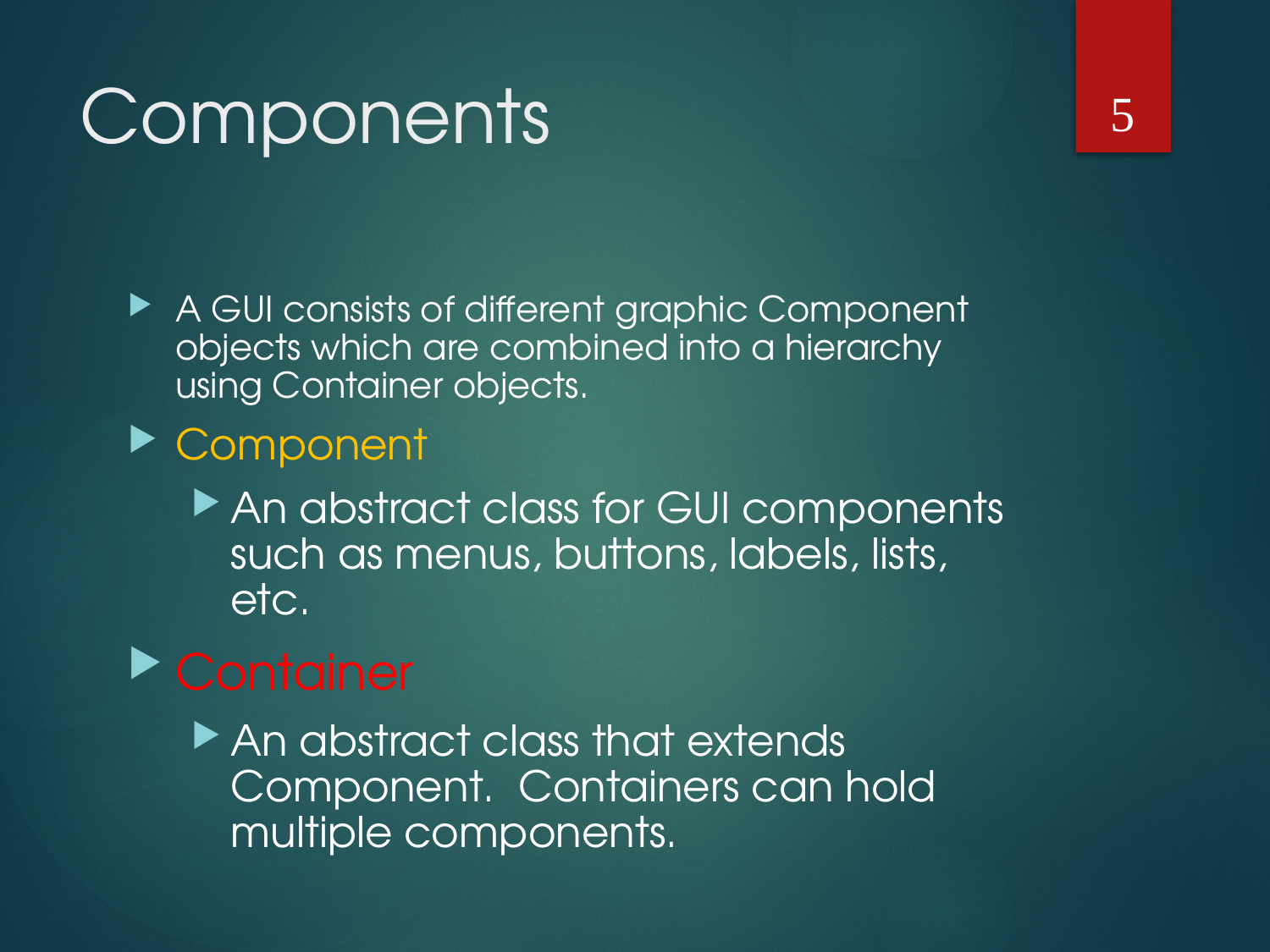

5
# Components
A GUI consists of different graphic Component objects which are combined into a hierarchy using Container objects.
Component
An abstract class for GUI components such as menus, buttons, labels, lists, etc.
Container
An abstract class that extends Component.  Containers can hold multiple components.